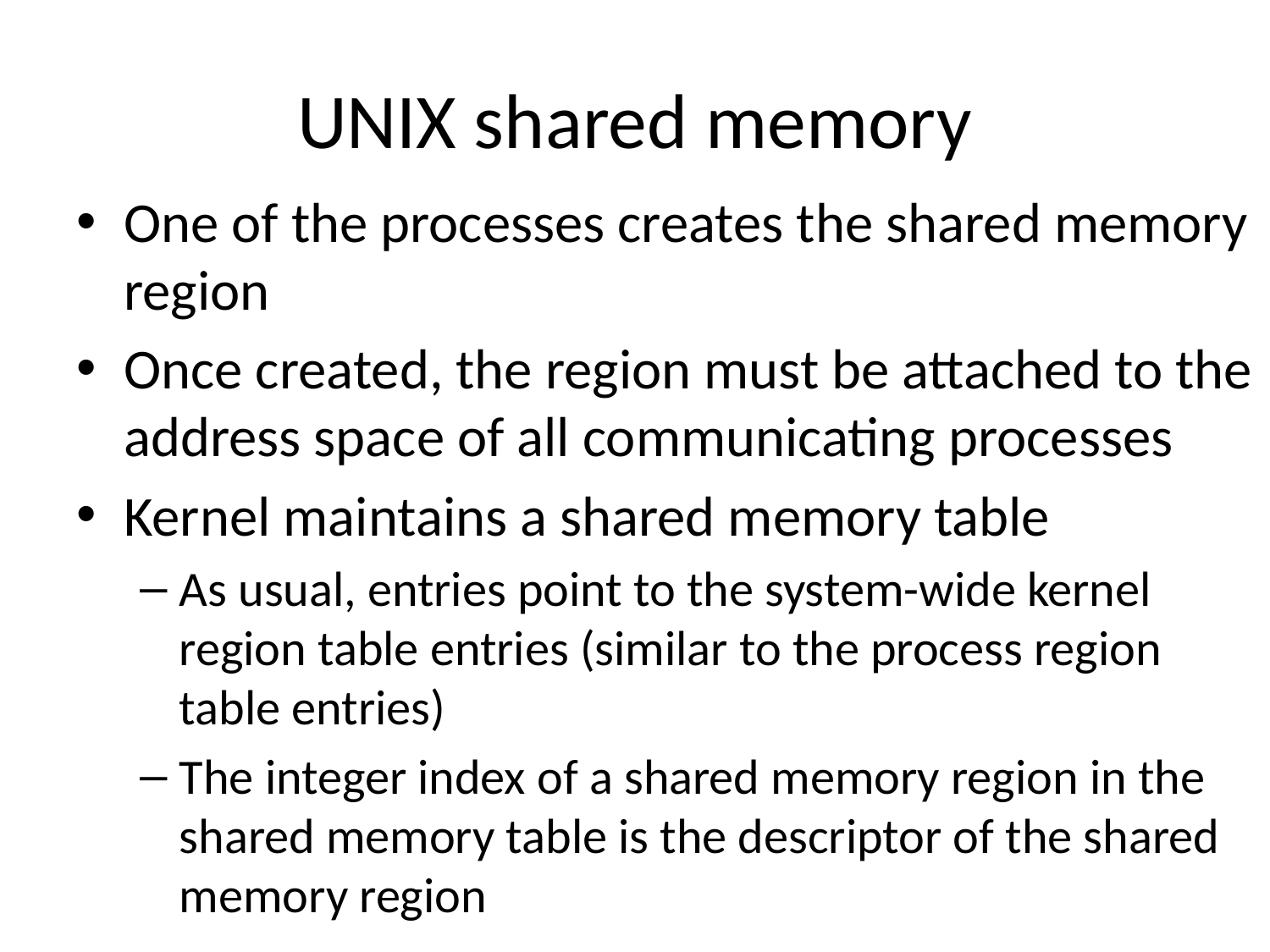

# UNIX shared memory
One of the processes creates the shared memory region
Once created, the region must be attached to the address space of all communicating processes
Kernel maintains a shared memory table
As usual, entries point to the system-wide kernel region table entries (similar to the process region table entries)
The integer index of a shared memory region in the shared memory table is the descriptor of the shared memory region